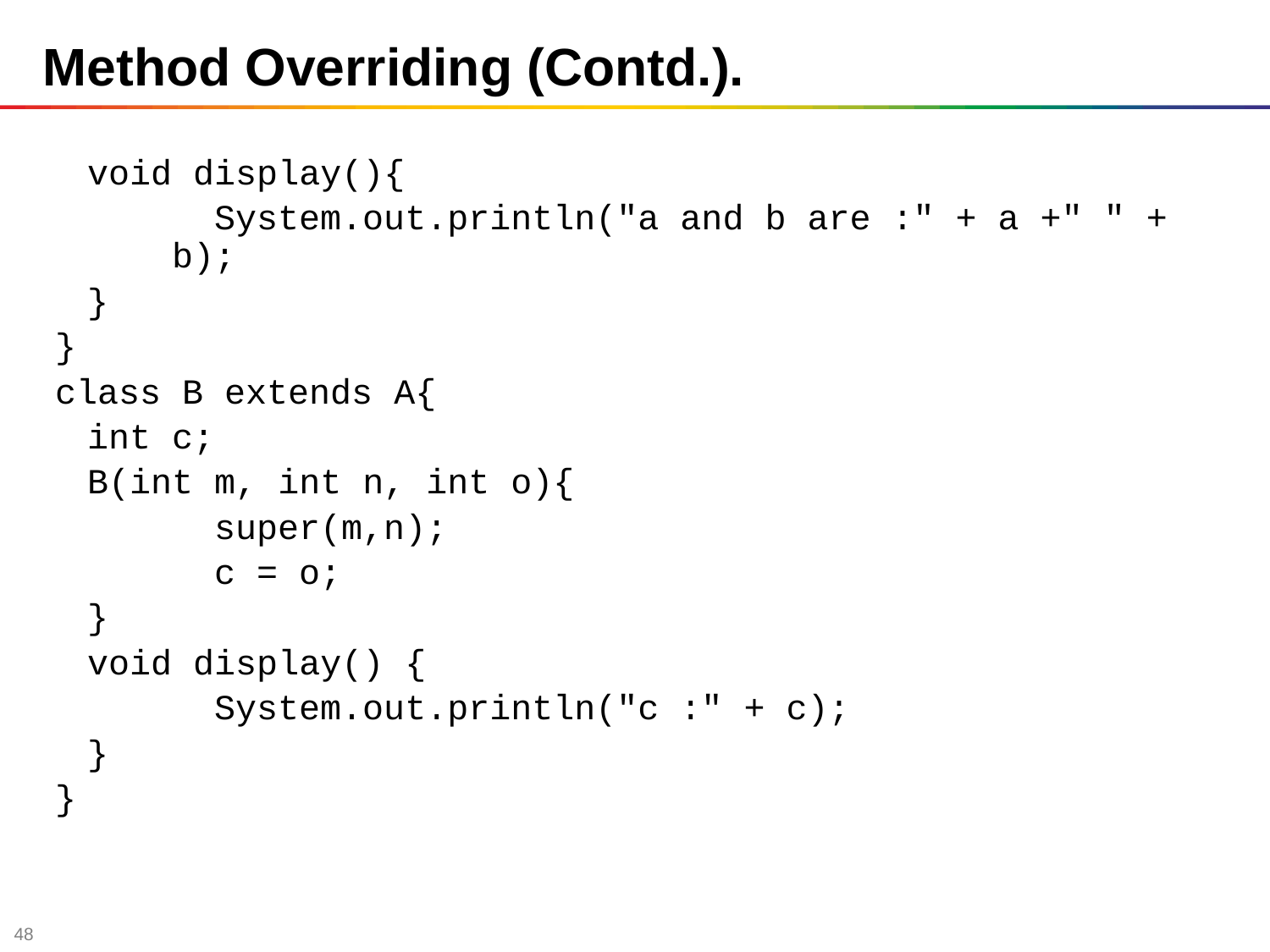

Method Overriding (Contd.).
	void display(){
		System.out.println("a and b are :" + a +" " +     b);
	}
}
class B extends A{
	int c;
	B(int m, int n, int o){
		super(m,n);
		c = o;
	}
	void display() {
		System.out.println("c :" + c);
	}
}